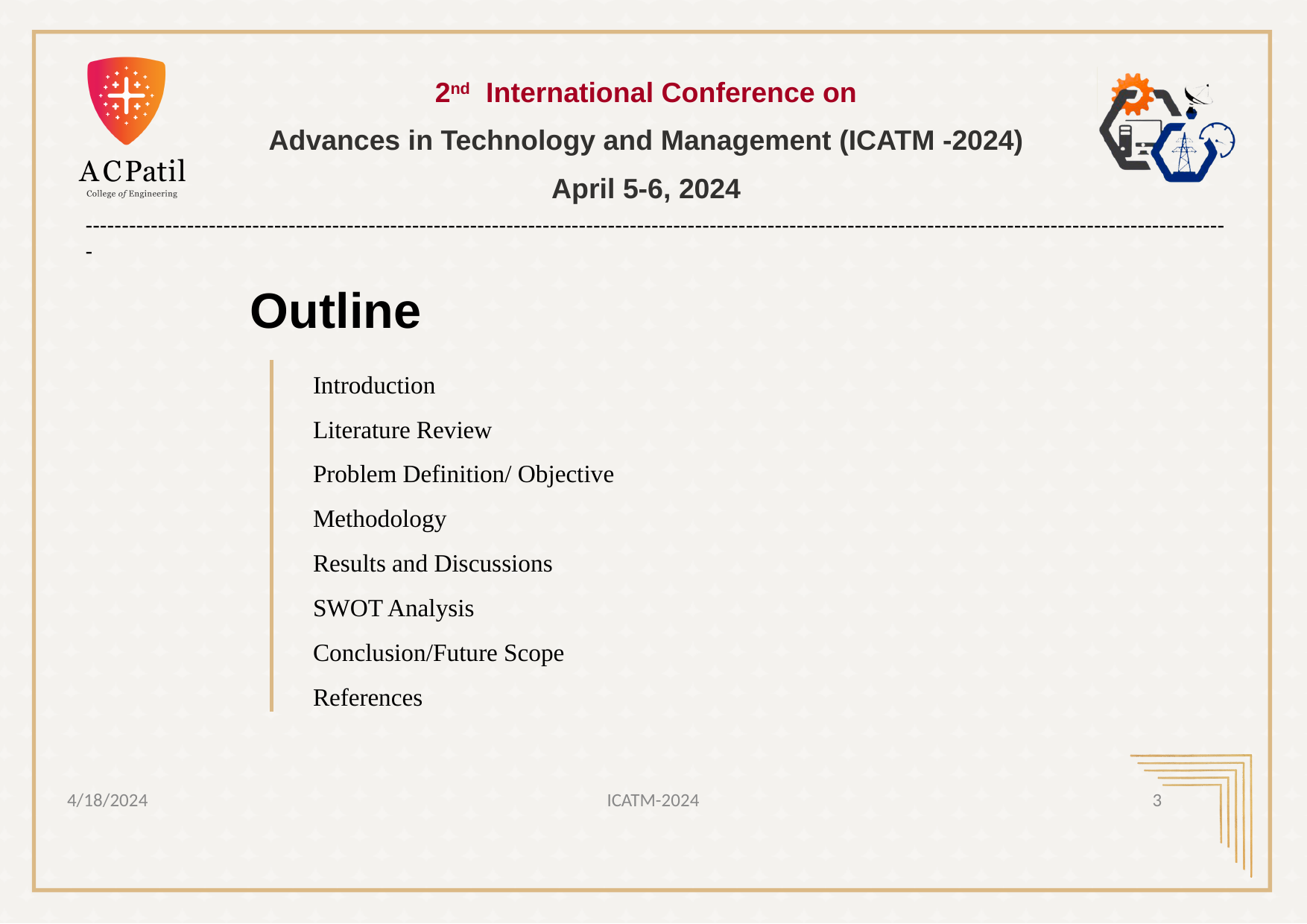

2nd  International Conference on
Advances in Technology and Management (ICATM -2024)
April 5-6, 2024

--------------------------------------------------------------------------------------------------------------------------------------------------------------
Outline
Introduction
Literature Review
Problem Definition/ Objective
Methodology
Results and Discussions
SWOT Analysis
Conclusion/Future Scope
References

4/18/2024
ICATM-2024
3